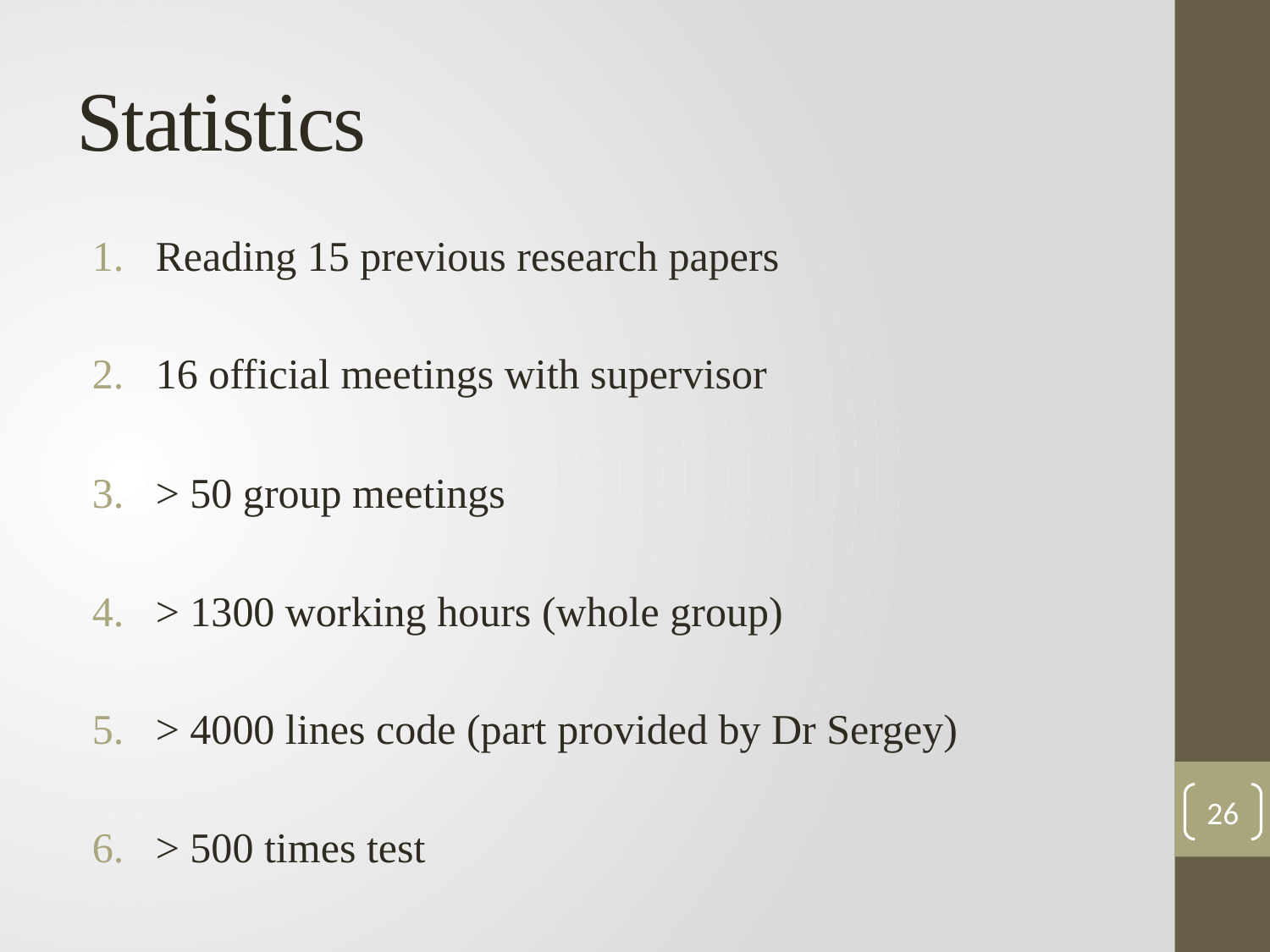

# Statistics
Reading 15 previous research papers

16 official meetings with supervisor

> 50 group meetings

> 1300 working hours (whole group)

> 4000 lines code (part provided by Dr Sergey)

> 500 times test
26